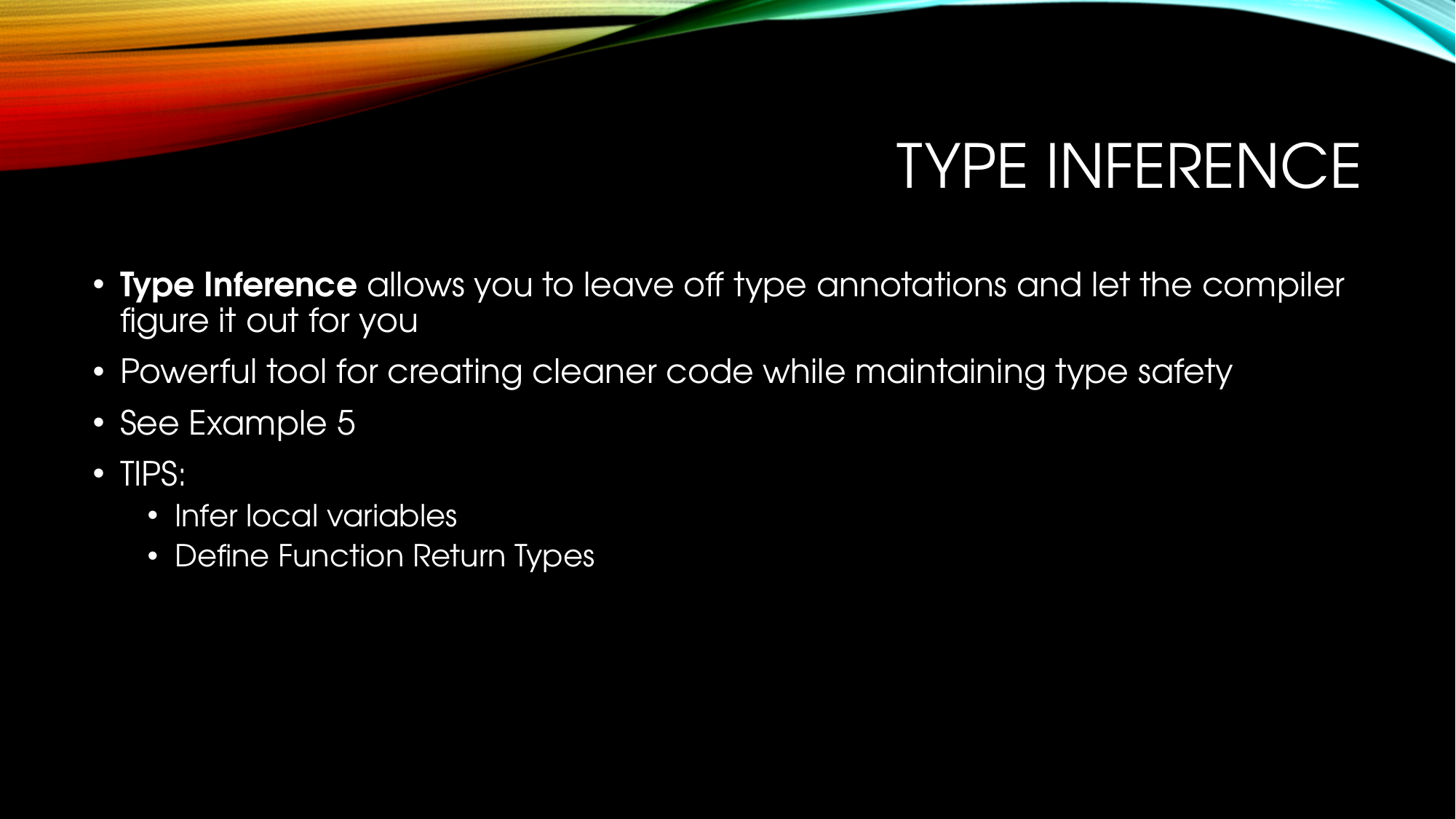

# Type Inference
Type Inference allows you to leave off type annotations and let the compiler figure it out for you
Powerful tool for creating cleaner code while maintaining type safety
See Example 5
TIPS:
Infer local variables
Define Function Return Types